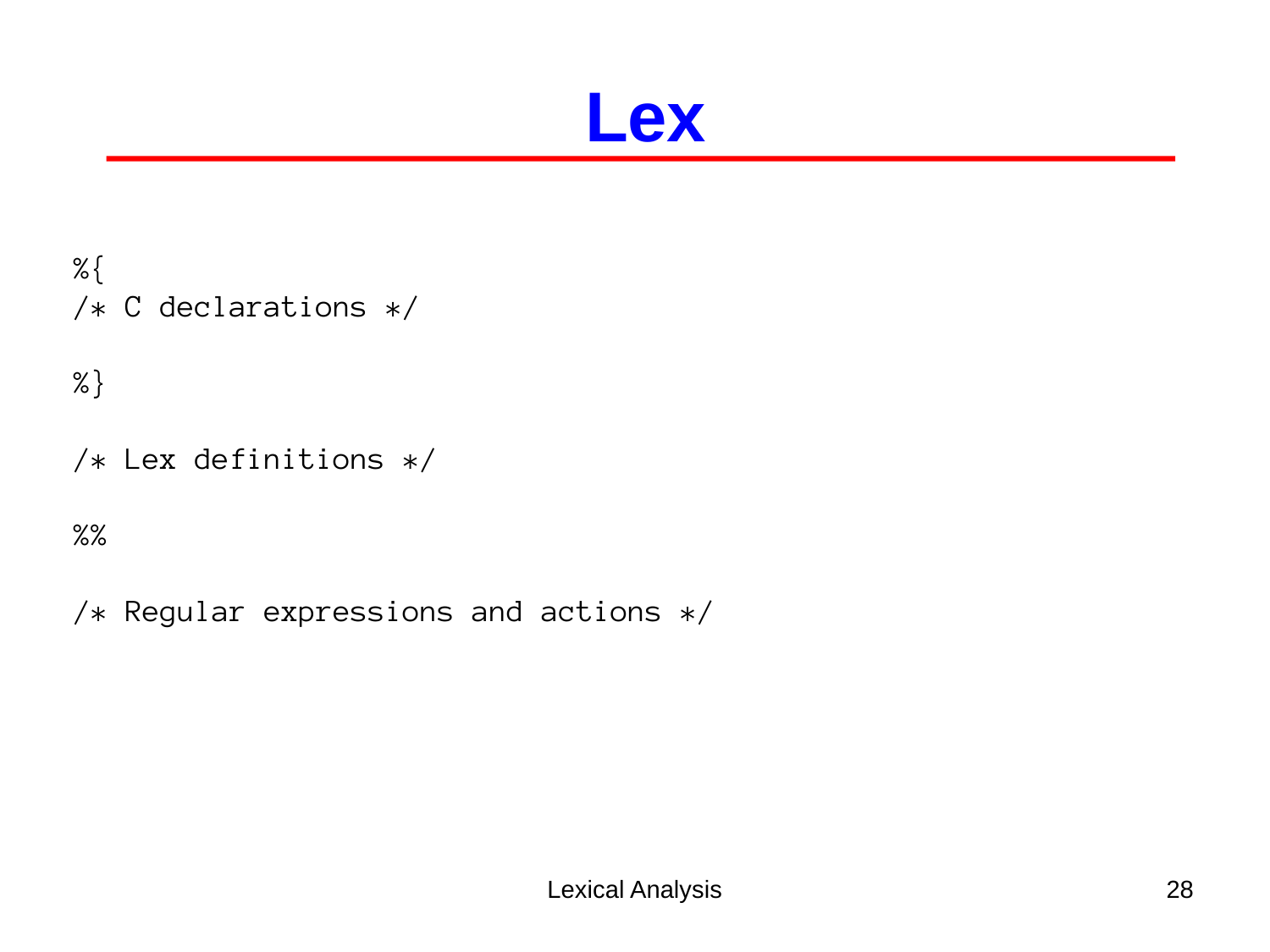

Lex

%{
/* C declarations */

%}

/* Lex definitions */

%%

/* Regular expressions and actions */

Lexical Analysis
28